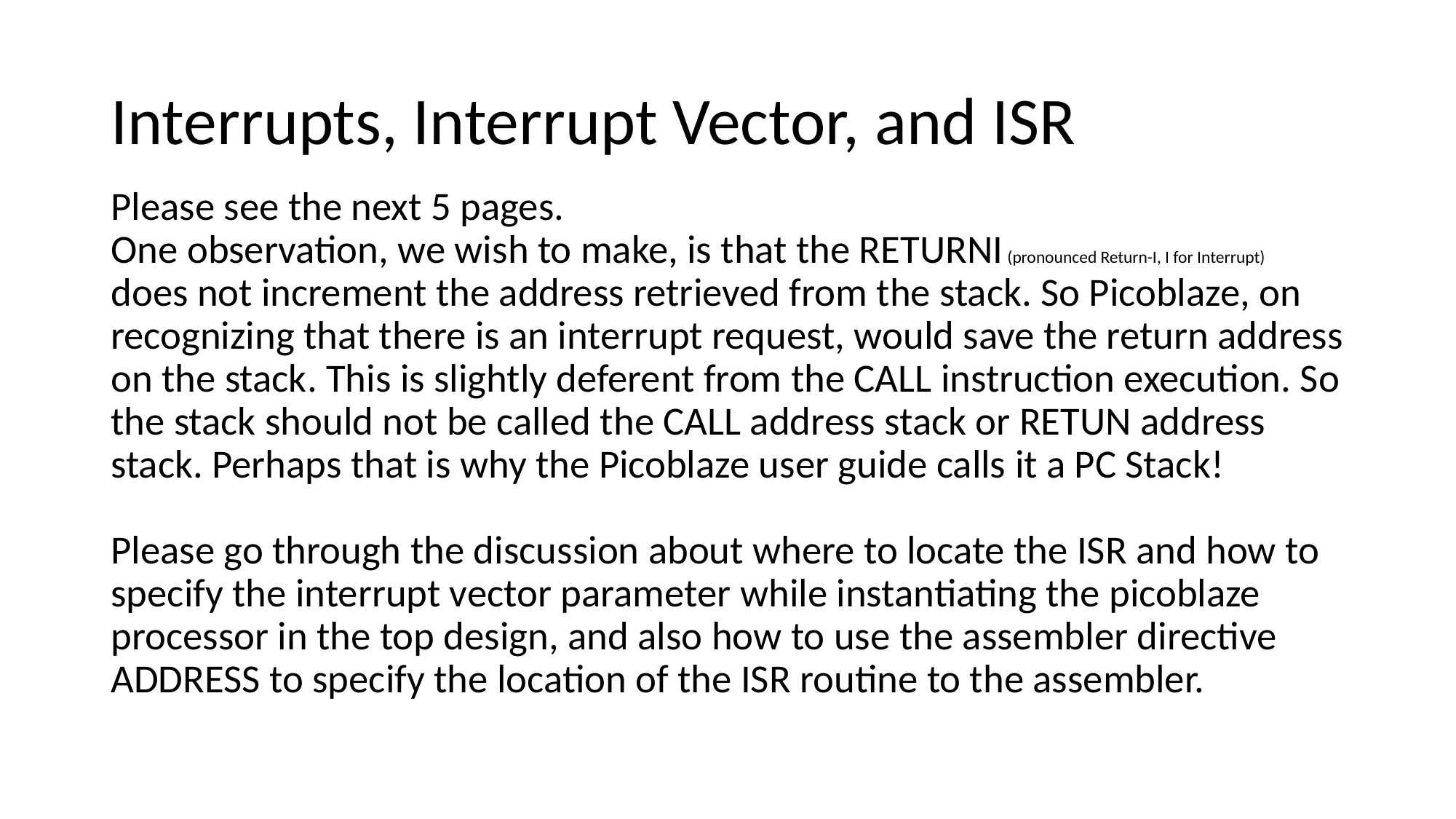

# Interrupts, Interrupt Vector, and ISR
Please see the next 5 pages.
One observation, we wish to make, is that the RETURNI (pronounced Return-I, I for Interrupt) does not increment the address retrieved from the stack. So Picoblaze, on recognizing that there is an interrupt request, would save the return address on the stack. This is slightly deferent from the CALL instruction execution. So the stack should not be called the CALL address stack or RETUN address stack. Perhaps that is why the Picoblaze user guide calls it a PC Stack!
Please go through the discussion about where to locate the ISR and how to specify the interrupt vector parameter while instantiating the picoblaze processor in the top design, and also how to use the assembler directive ADDRESS to specify the location of the ISR routine to the assembler.